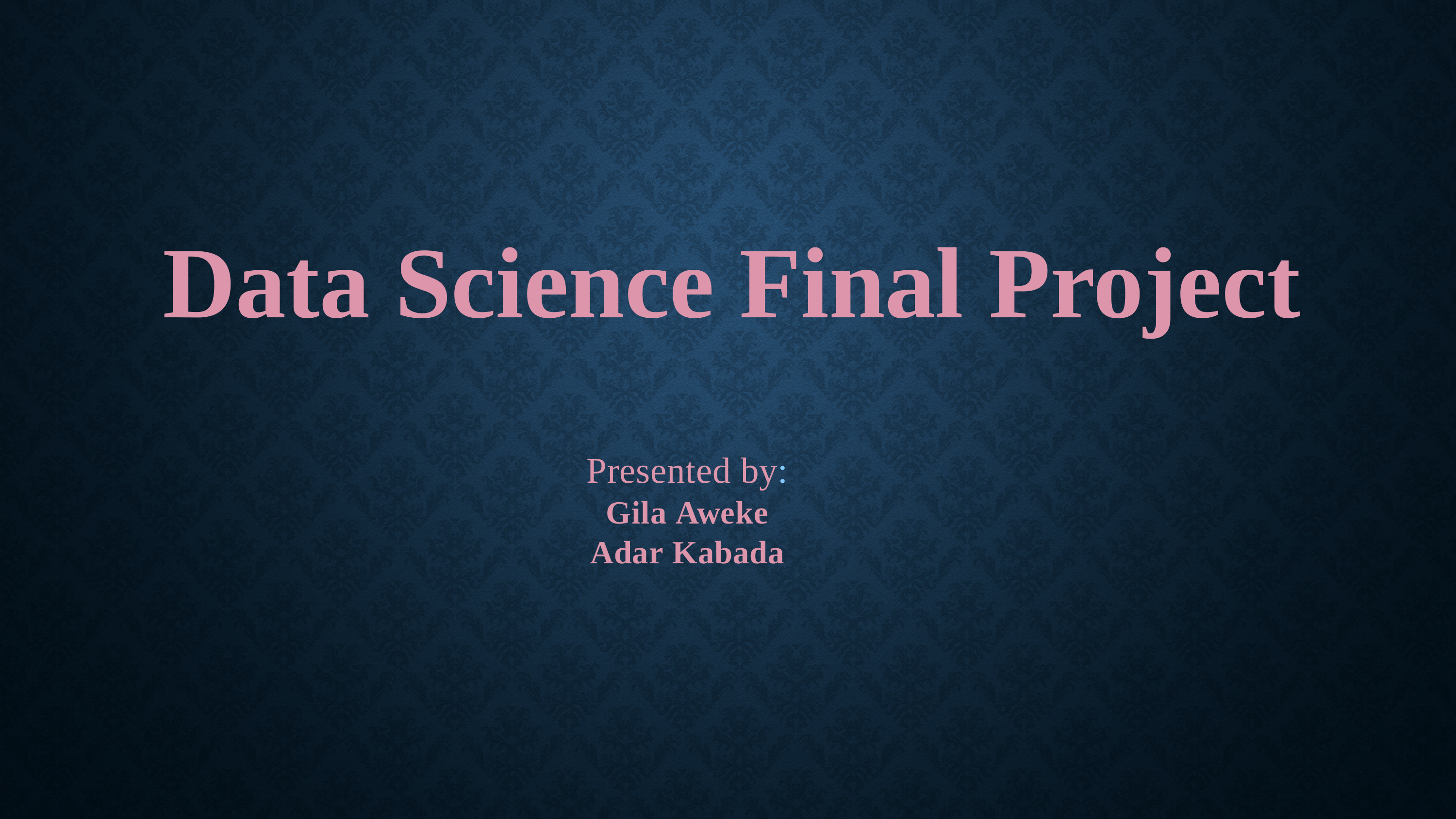

Data Science Final Project
Presented by:
Gila Aweke
Adar Kabada